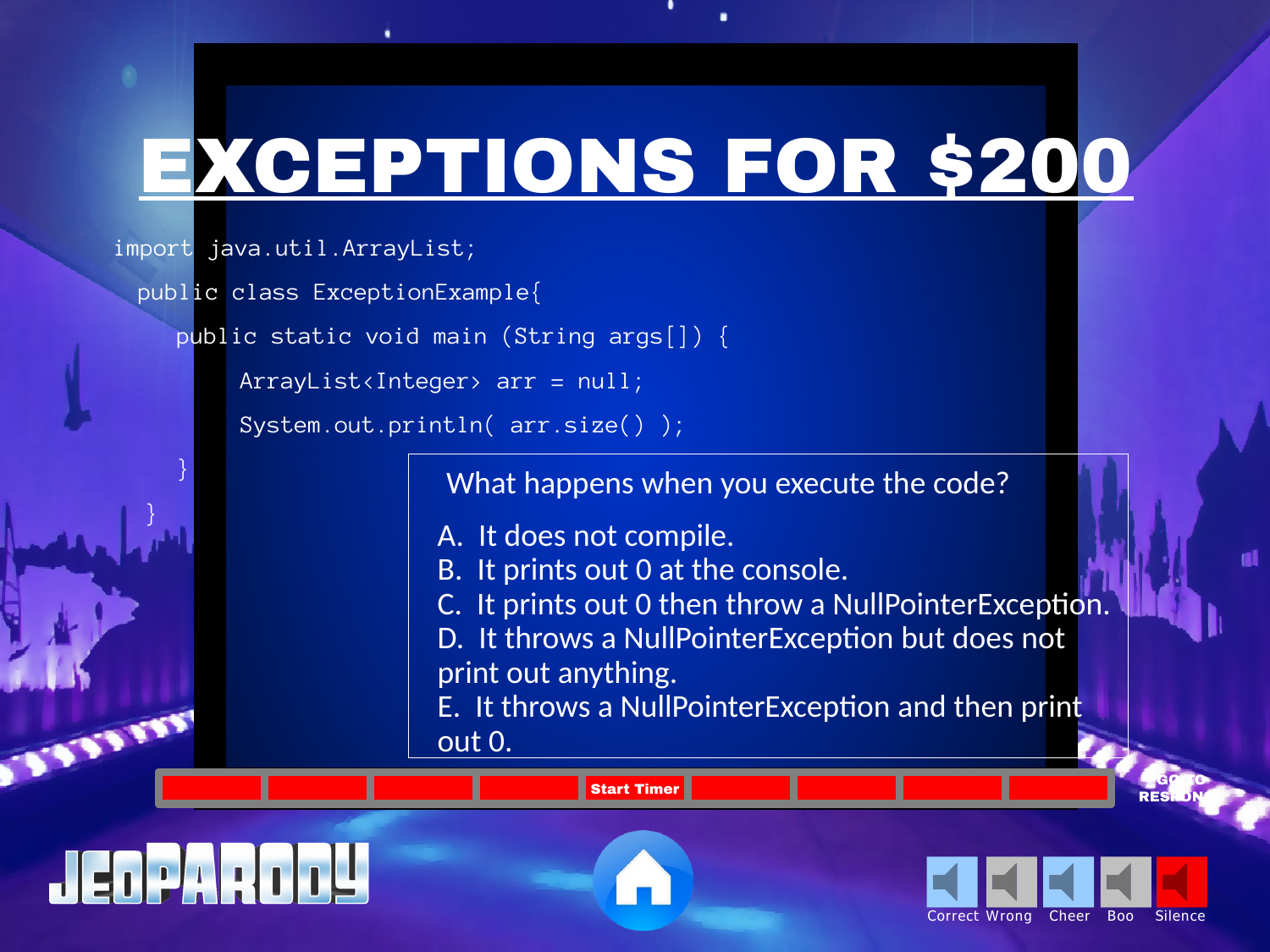

EXCEPTIONS FOR $200
import java.util.ArrayList;
public class ExceptionExample{
public static void main (String args[]) {
ArrayList<Integer> arr = null;
System.out.println( arr.size() );
}
}
What happens when you execute the code?
A.  It does not compile.
B.  It prints out 0 at the console.
C.  It prints out 0 then throw a NullPointerException.
D.  It throws a NullPointerException but does not print out anything.
E.  It throws a NullPointerException and then print out 0.